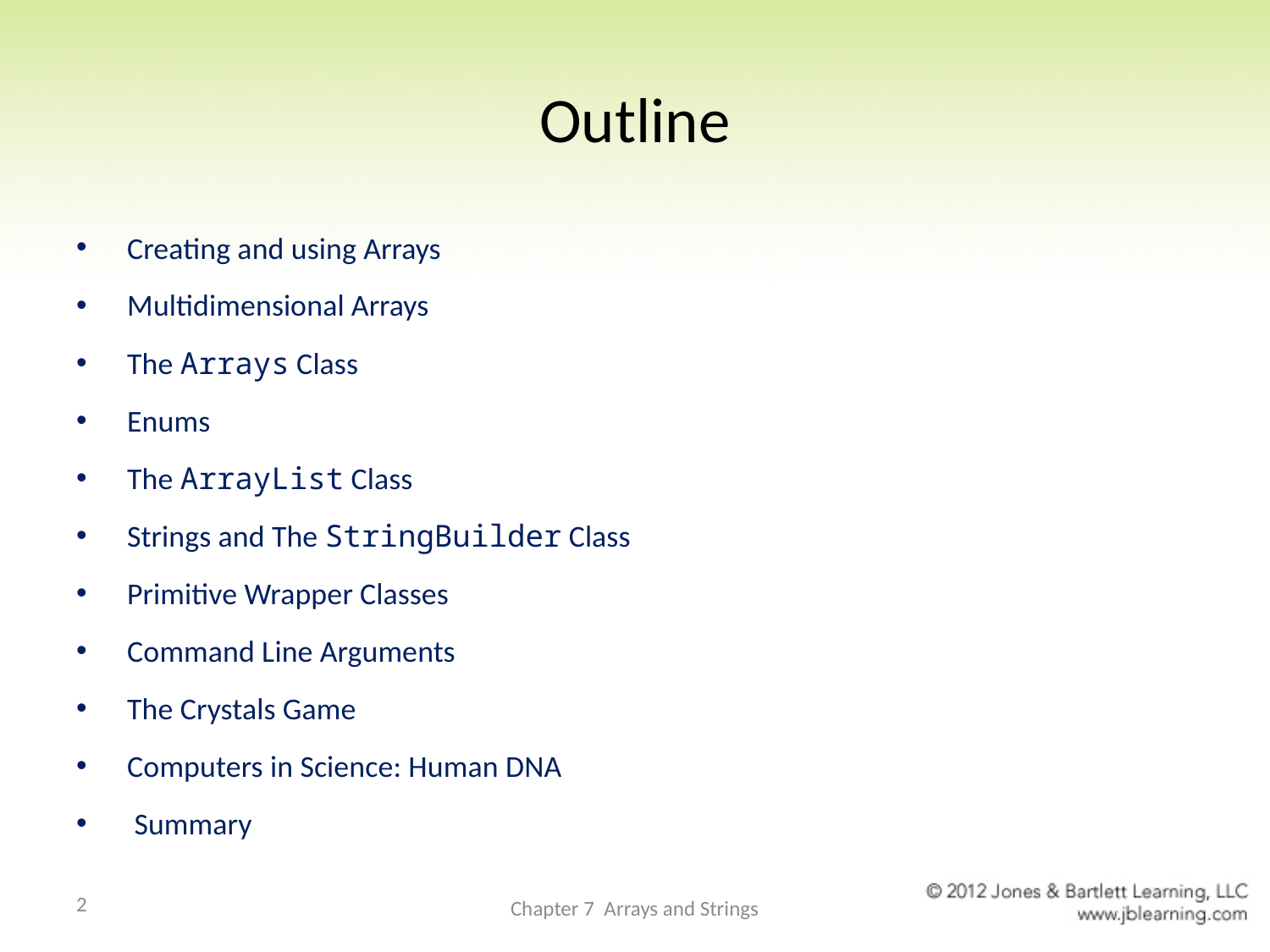

# Outline
Creating and using Arrays
Multidimensional Arrays
The Arrays Class
Enums
The ArrayList Class
Strings and The StringBuilder Class
Primitive Wrapper Classes
Command Line Arguments
The Crystals Game
Computers in Science: Human DNA
 Summary

2
Chapter 7  Arrays and Strings